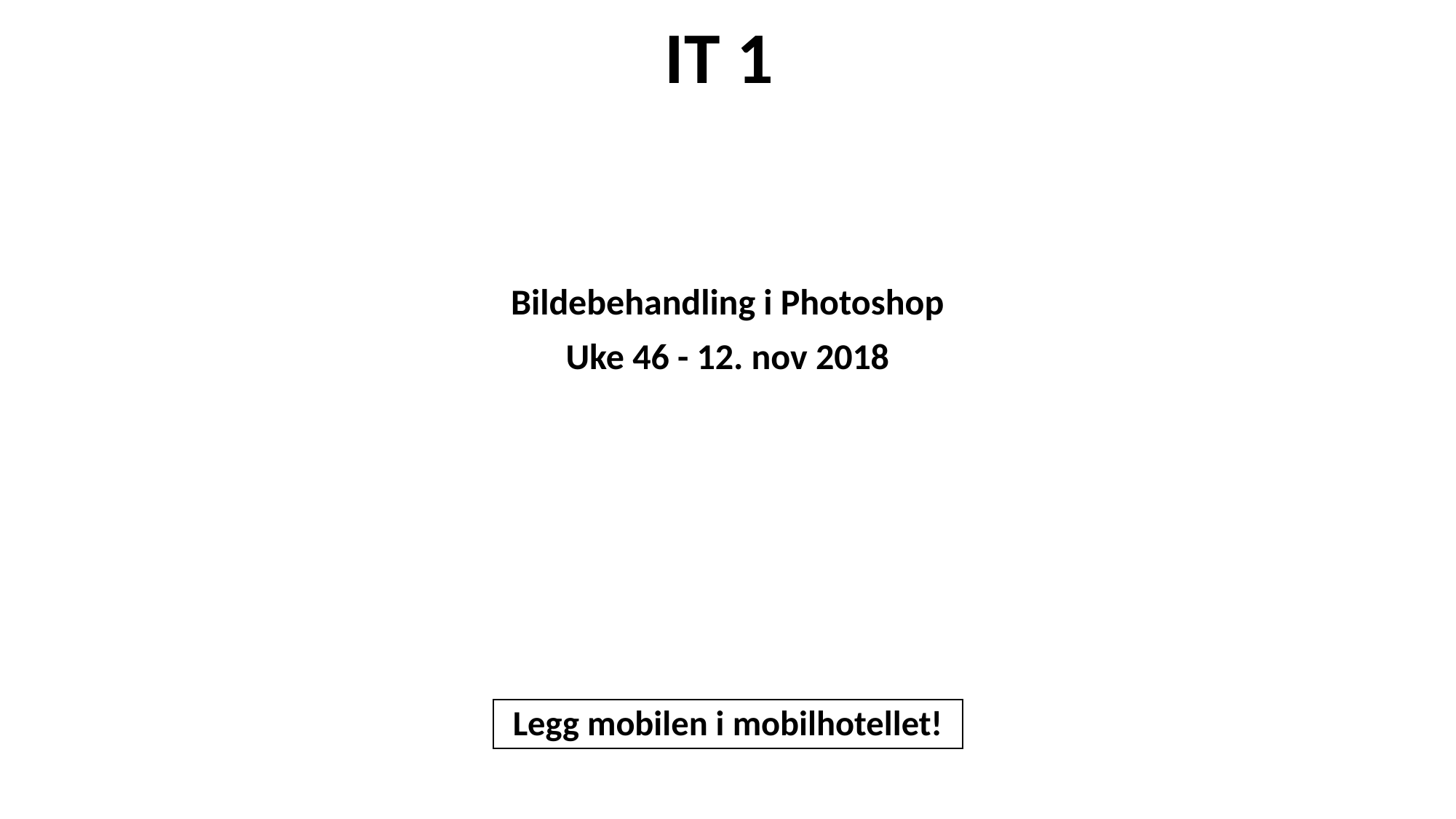

# IT 1
Bildebehandling i Photoshop
Uke 46 - 12. nov 2018
Legg mobilen i mobilhotellet!